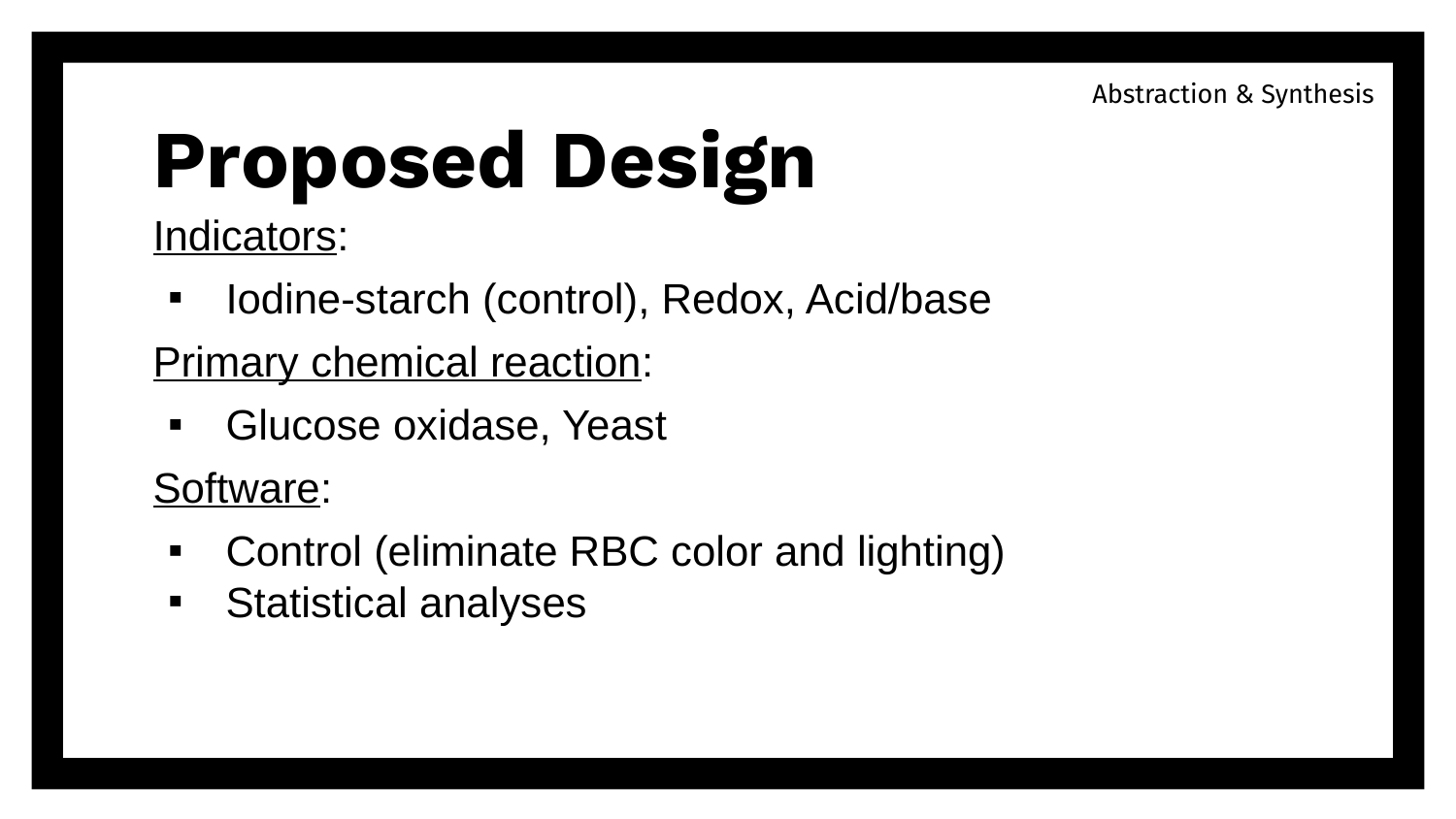

Abstraction & Synthesis
# Proposed Design
Indicators:
Iodine-starch (control), Redox, Acid/base
Primary chemical reaction:
Glucose oxidase, Yeast
Software:
Control (eliminate RBC color and lighting)
Statistical analyses